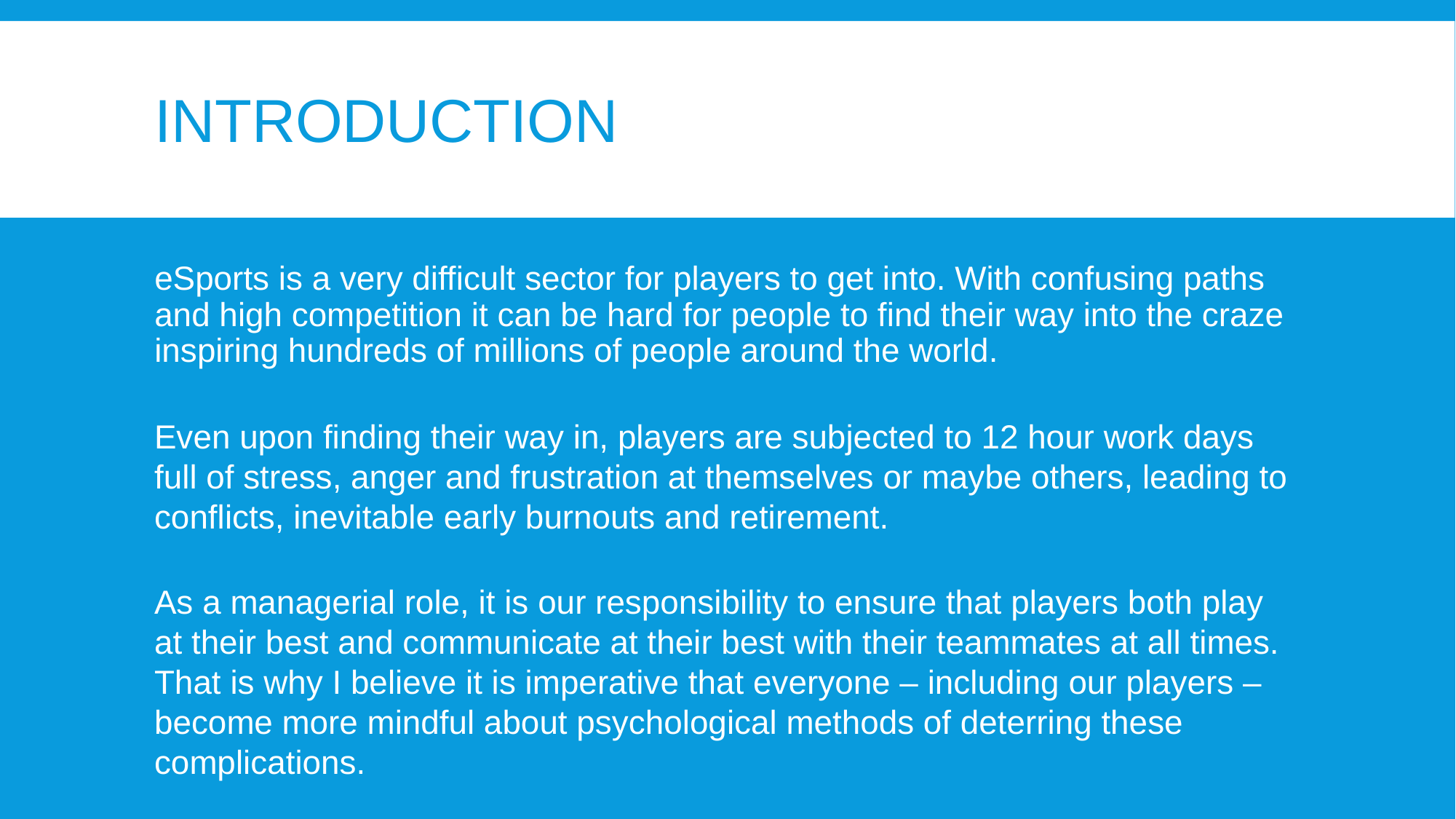

# Introduction
eSports is a very difficult sector for players to get into. With confusing paths and high competition it can be hard for people to find their way into the craze inspiring hundreds of millions of people around the world.

Even upon finding their way in, players are subjected to 12 hour work days full of stress, anger and frustration at themselves or maybe others, leading to conflicts, inevitable early burnouts and retirement.

As a managerial role, it is our responsibility to ensure that players both play at their best and communicate at their best with their teammates at all times. That is why I believe it is imperative that everyone – including our players – become more mindful about psychological methods of deterring these complications.